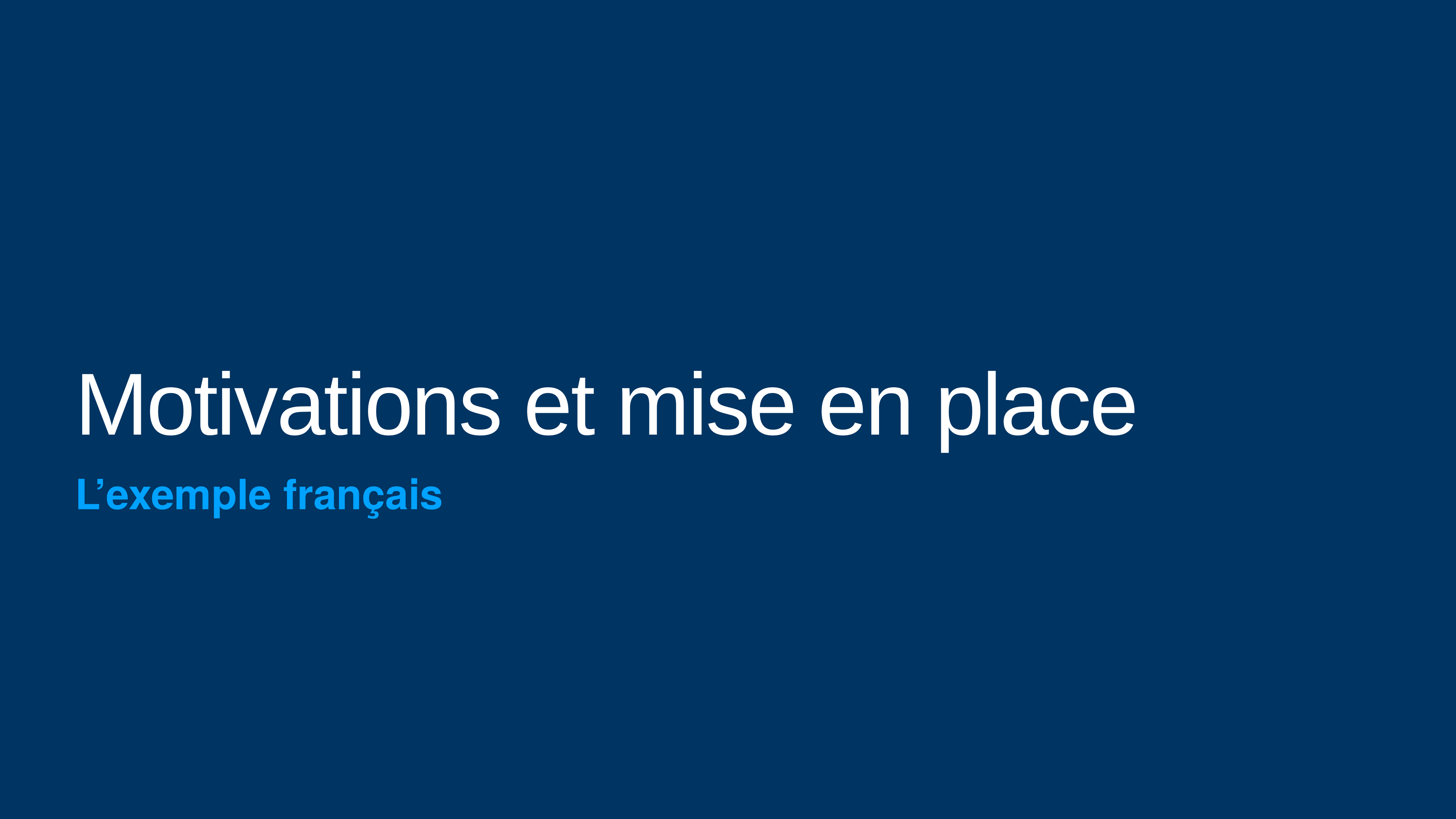

# Motivations et mise en place
L’exemple français